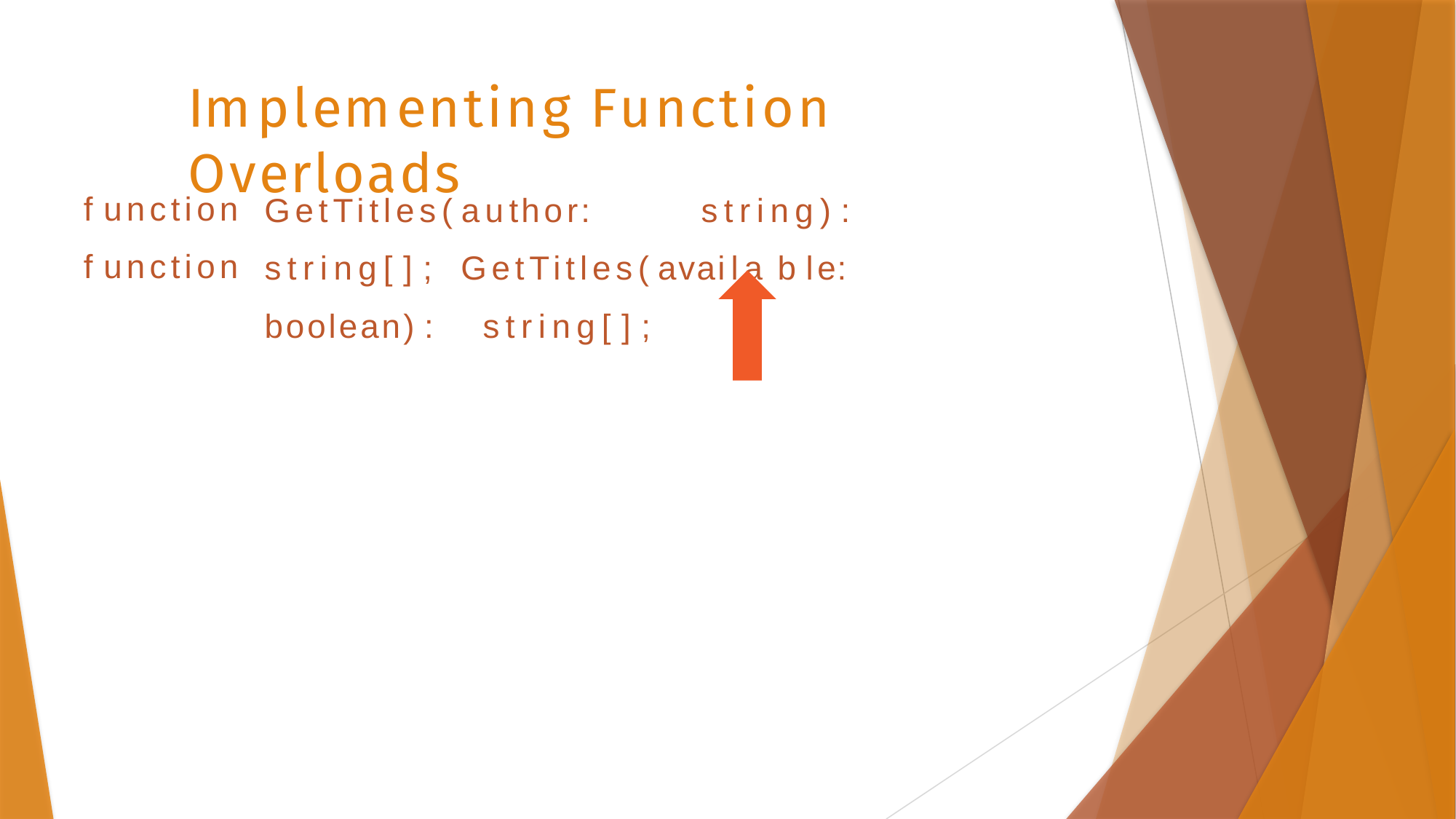

# Implementing Function Overloads
function function
GetTitles(author:	string):	string[]; GetTitles(available:	boolean):	string[];